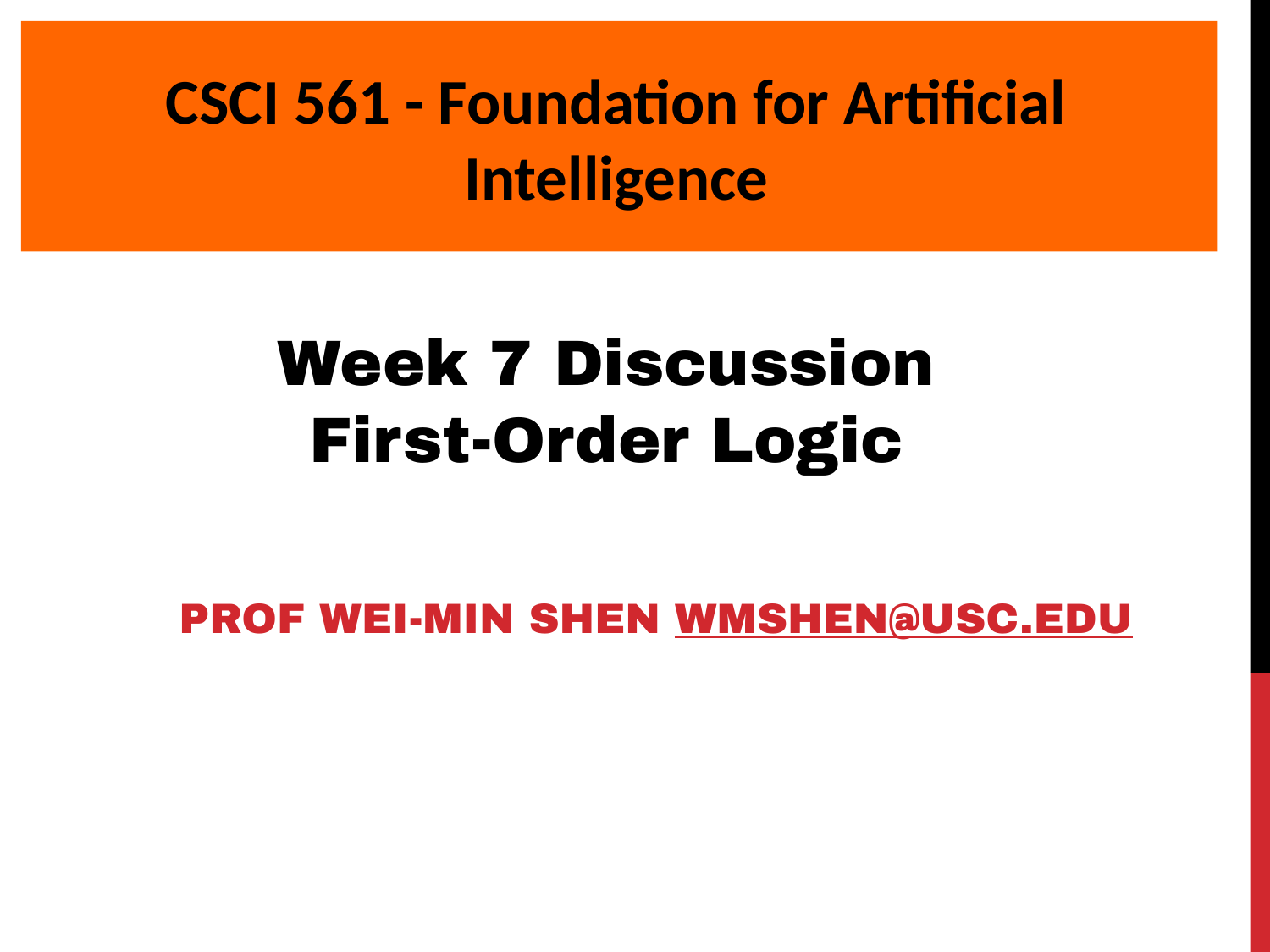

CSCI 561 - Foundation for Artificial Intelligence
Week 7 Discussion
First-Order Logic
PROF WEI-MIN SHEN WMSHEN@USC.EDU